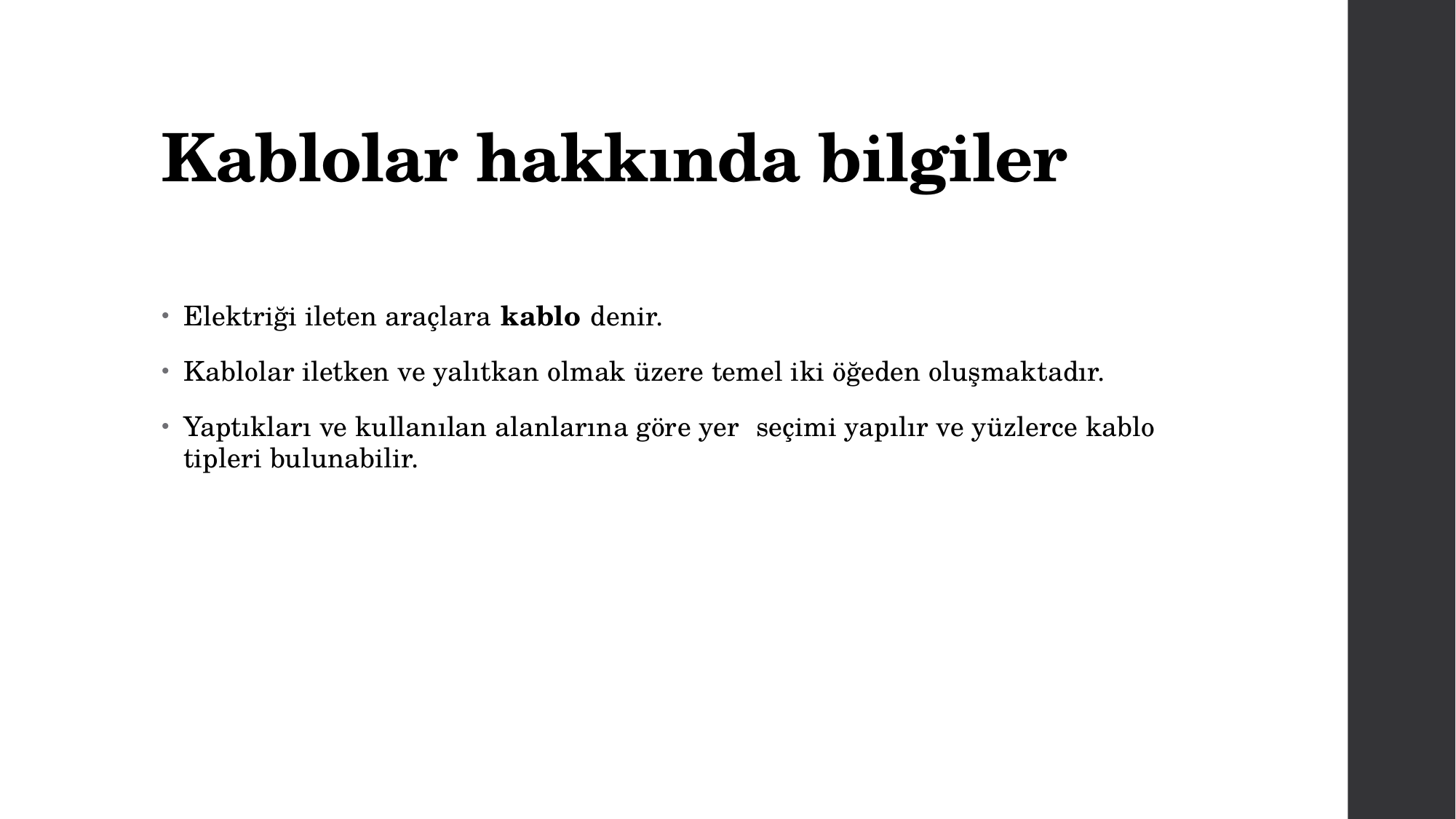

# Kablolar hakkında bilgiler
Elektriği ileten araçlara kablo denir.
Kablolar iletken ve yalıtkan olmak üzere temel iki öğeden oluşmaktadır.
Yaptıkları ve kullanılan alanlarına göre yer  seçimi yapılır ve yüzlerce kablo tipleri bulunabilir.